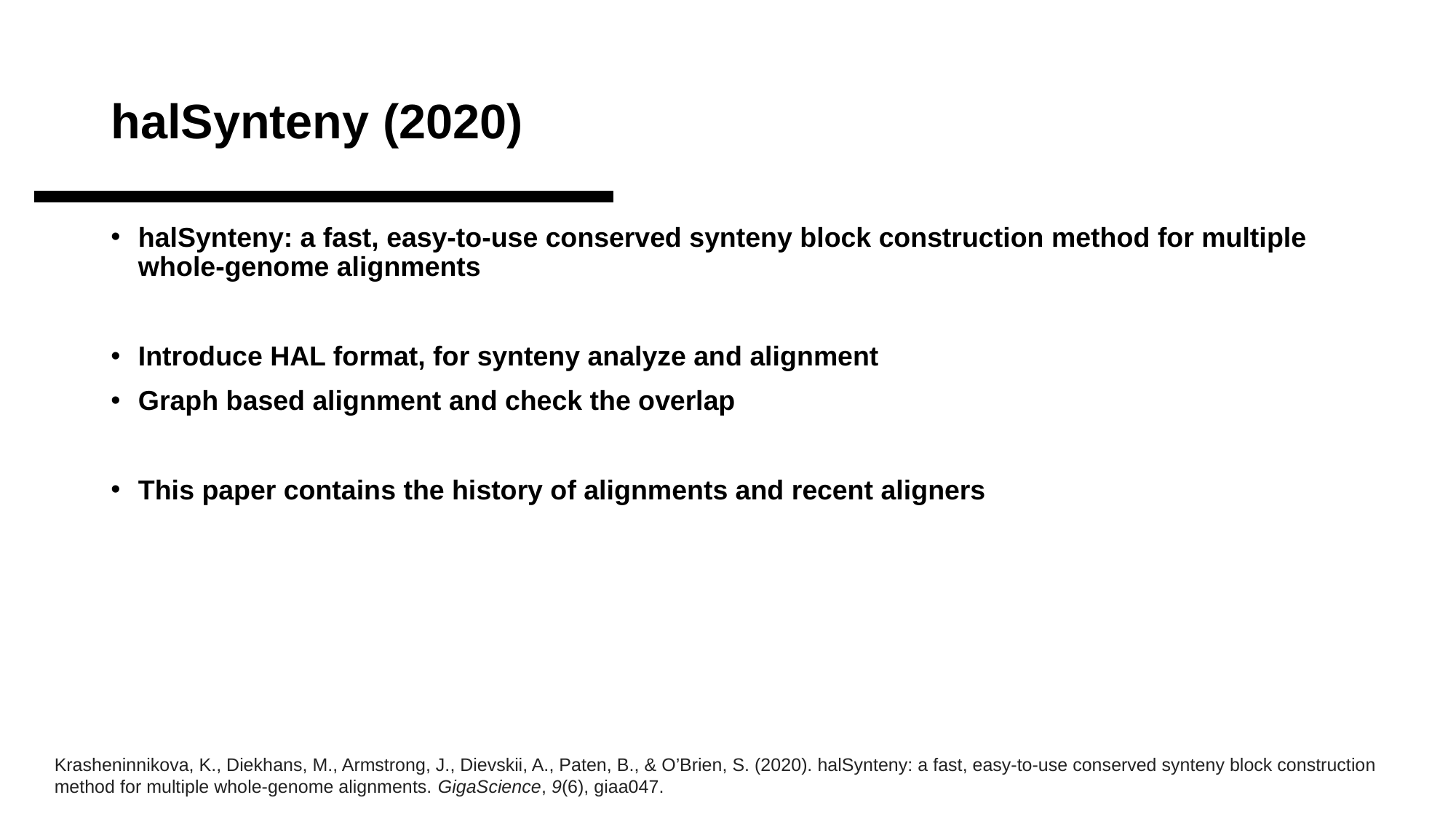

# halSynteny (2020)
halSynteny: a fast, easy-to-use conserved synteny block construction method for multiple whole-genome alignments

Introduce HAL format, for synteny analyze and alignment
Graph based alignment and check the overlap

This paper contains the history of alignments and recent aligners

Krasheninnikova, K., Diekhans, M., Armstrong, J., Dievskii, A., Paten, B., & O’Brien, S. (2020). halSynteny: a fast, easy-to-use conserved synteny block construction method for multiple whole-genome alignments. GigaScience, 9(6), giaa047.